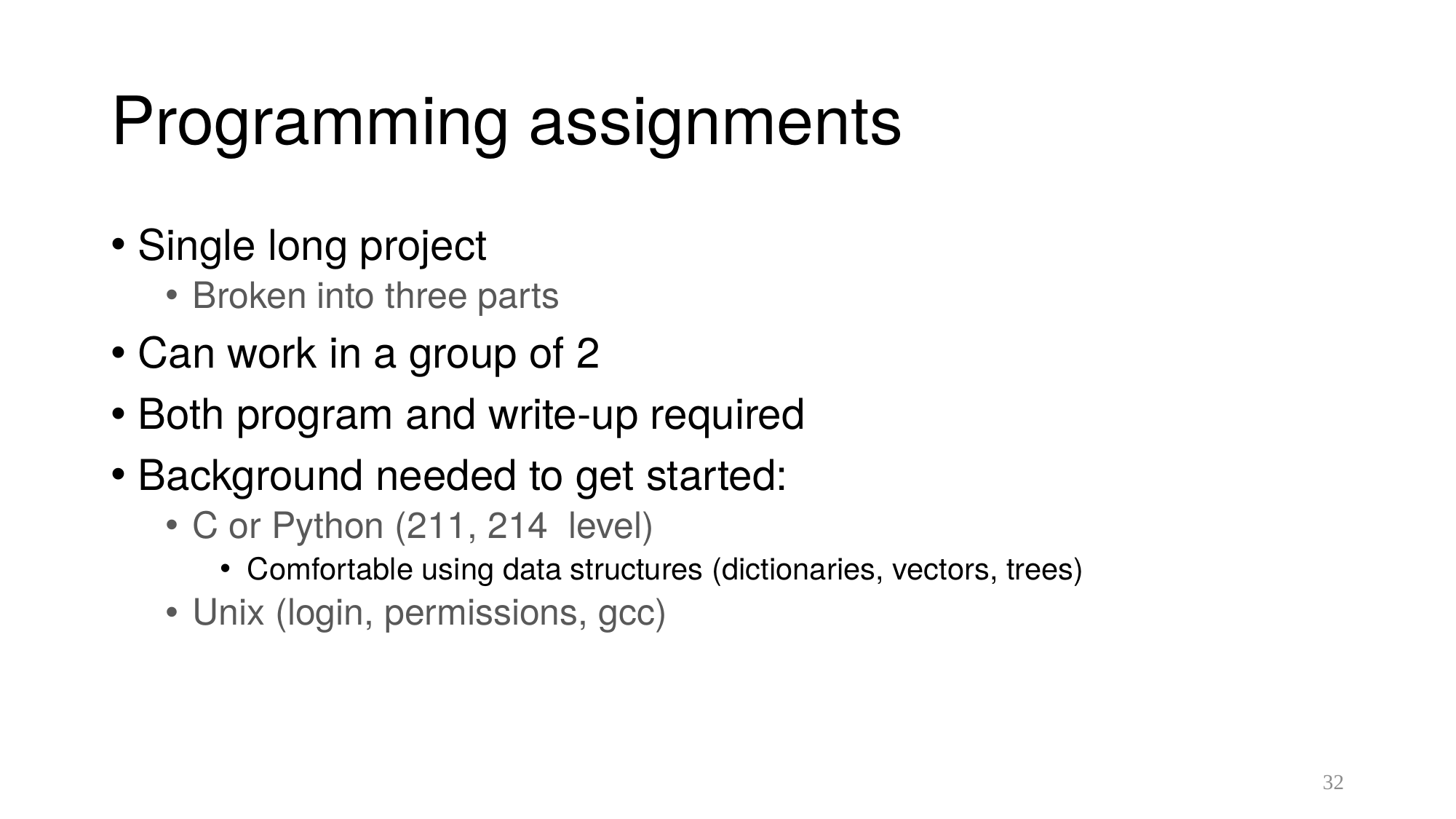

# Programming assignments
Single long project
Broken into three parts
Can work in a group of 2
Both program and write-up required
Background needed to get started:
C or Python (211, 214  level)
Comfortable using data structures (dictionaries, vectors, trees)
Unix (login, permissions, gcc)
32